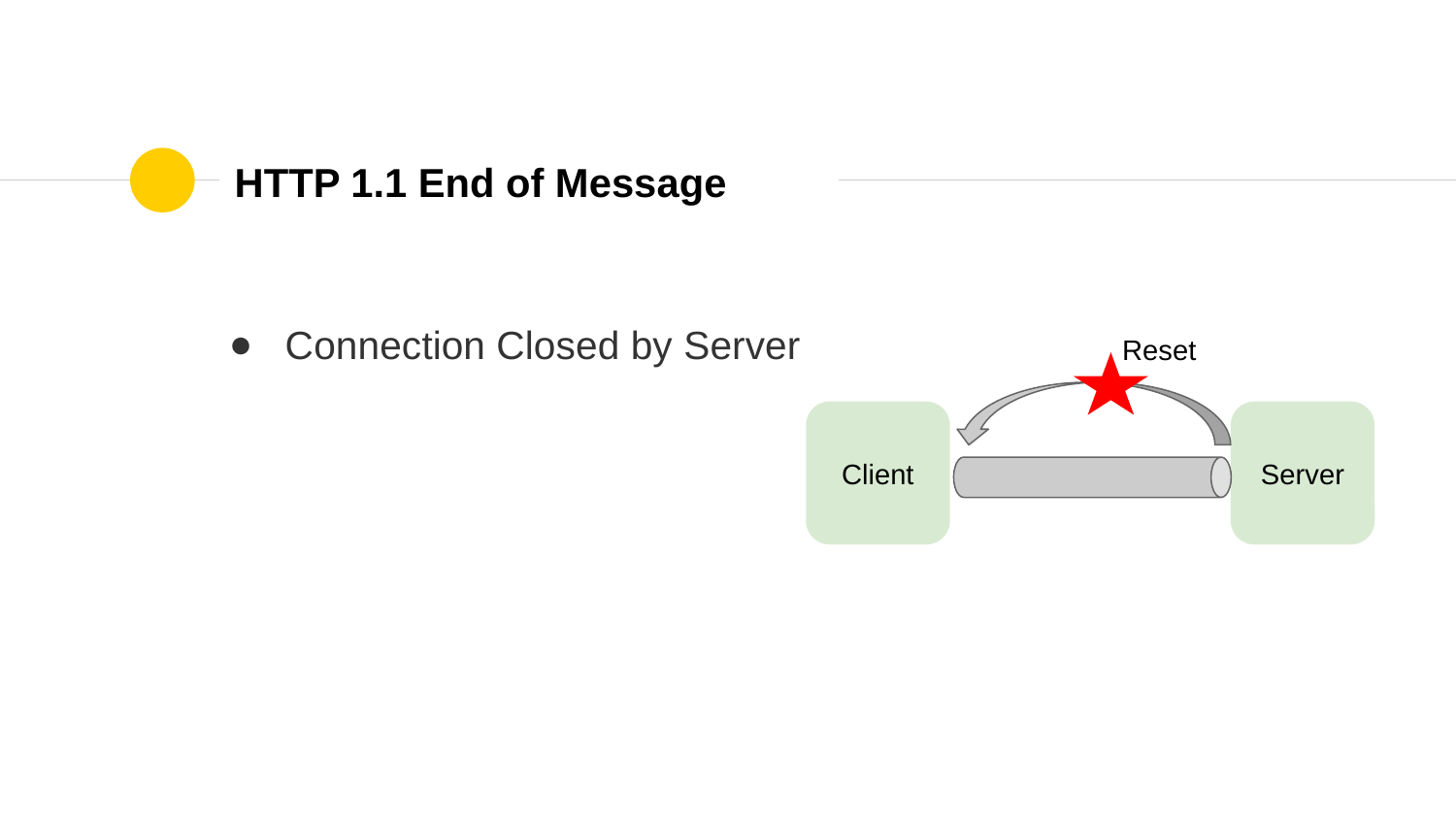

# HTTP 1.1 End of Message
Connection Closed by Server
Reset

Client
Server